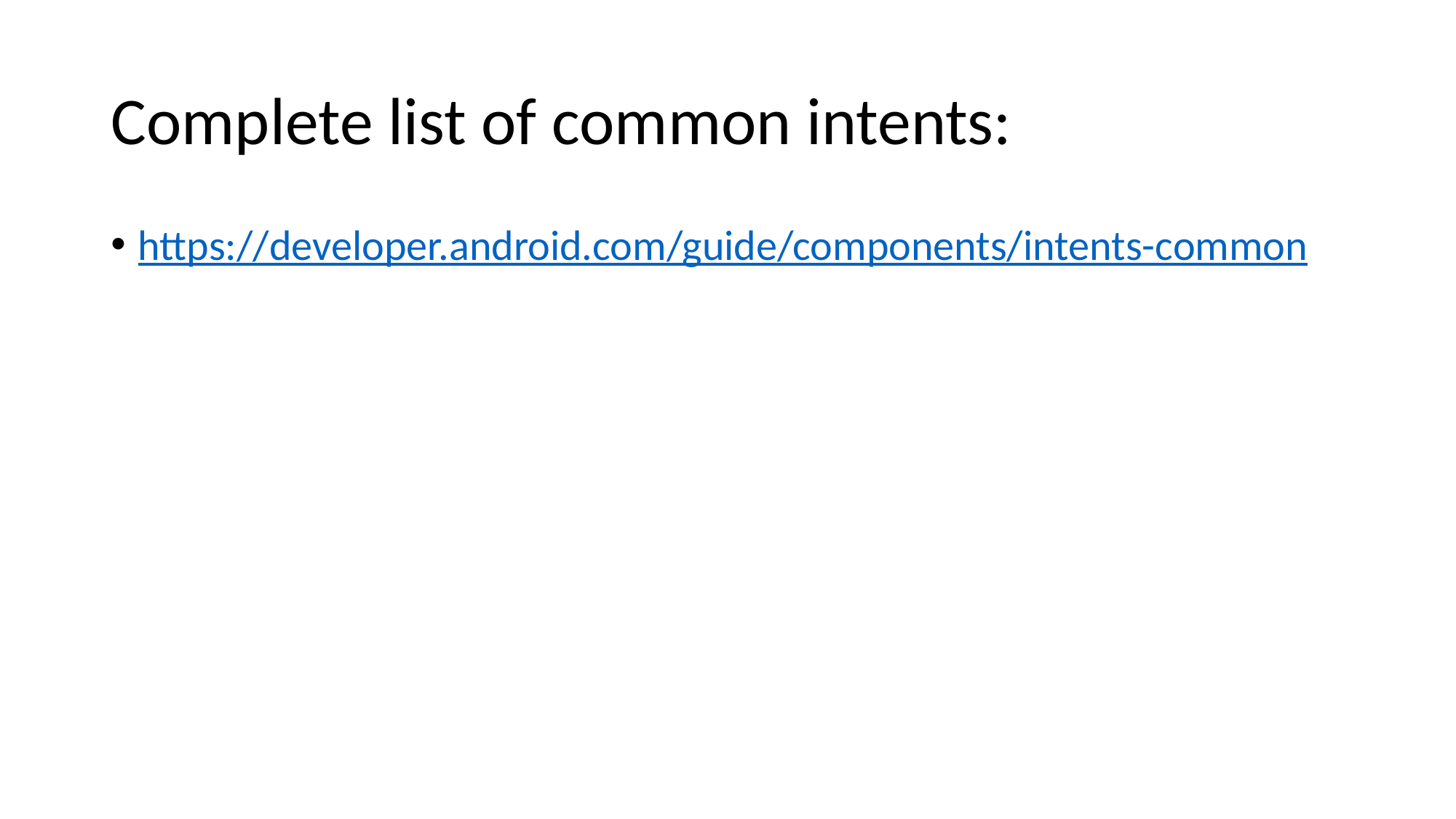

# Complete list of common intents:
https://developer.android.com/guide/components/intents-common